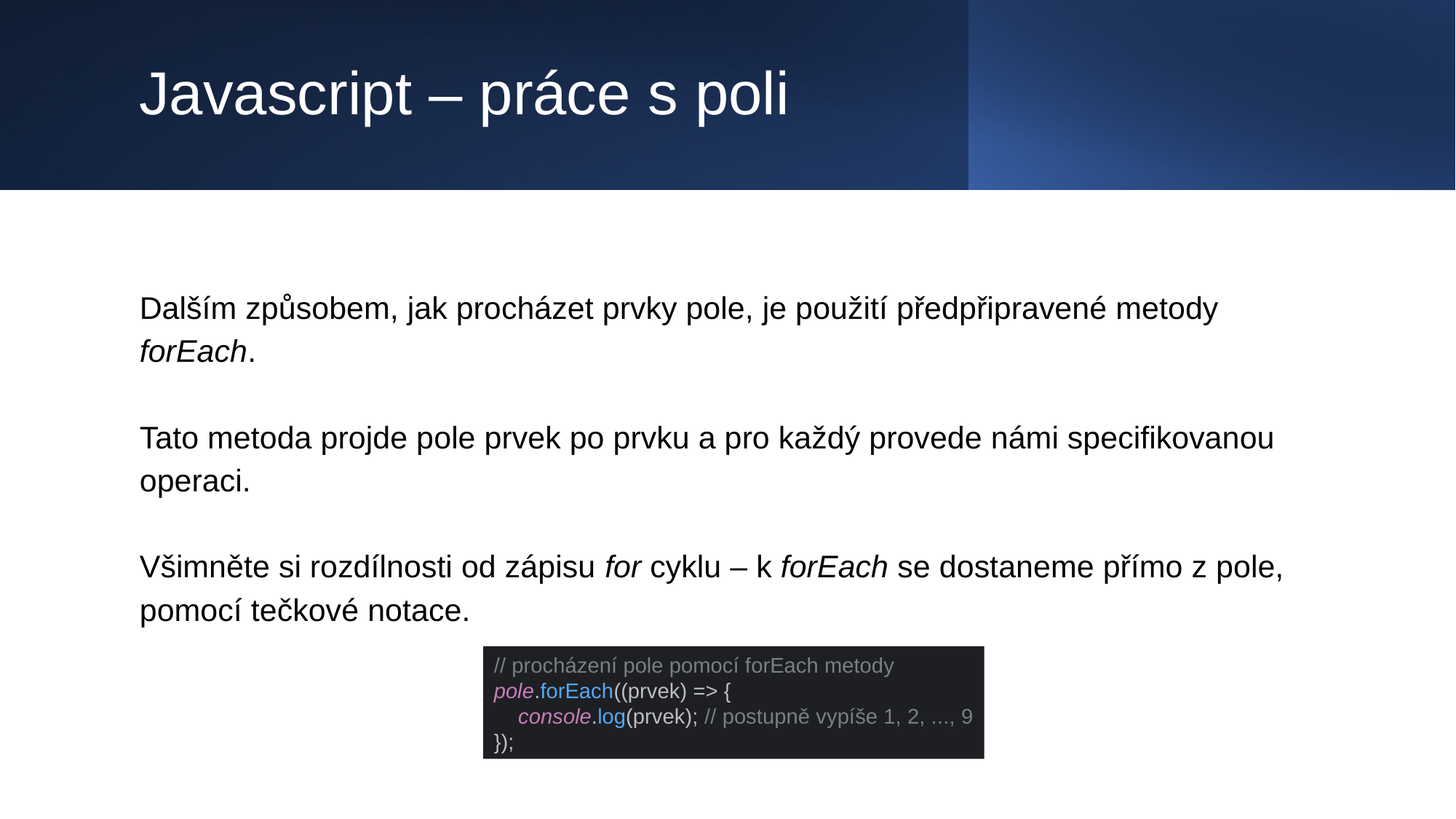

# Javascript – práce s poli
Dalším způsobem, jak procházet prvky pole, je použití předpřipravené metody forEach.

Tato metoda projde pole prvek po prvku a pro každý provede námi specifikovanou operaci.

Všimněte si rozdílnosti od zápisu for cyklu – k forEach se dostaneme přímo z pole, pomocí tečkové notace.
// procházení pole pomocí forEach metody
pole.forEach((prvek) => {
    console.log(prvek); // postupně vypíše 1, 2, ..., 9
});